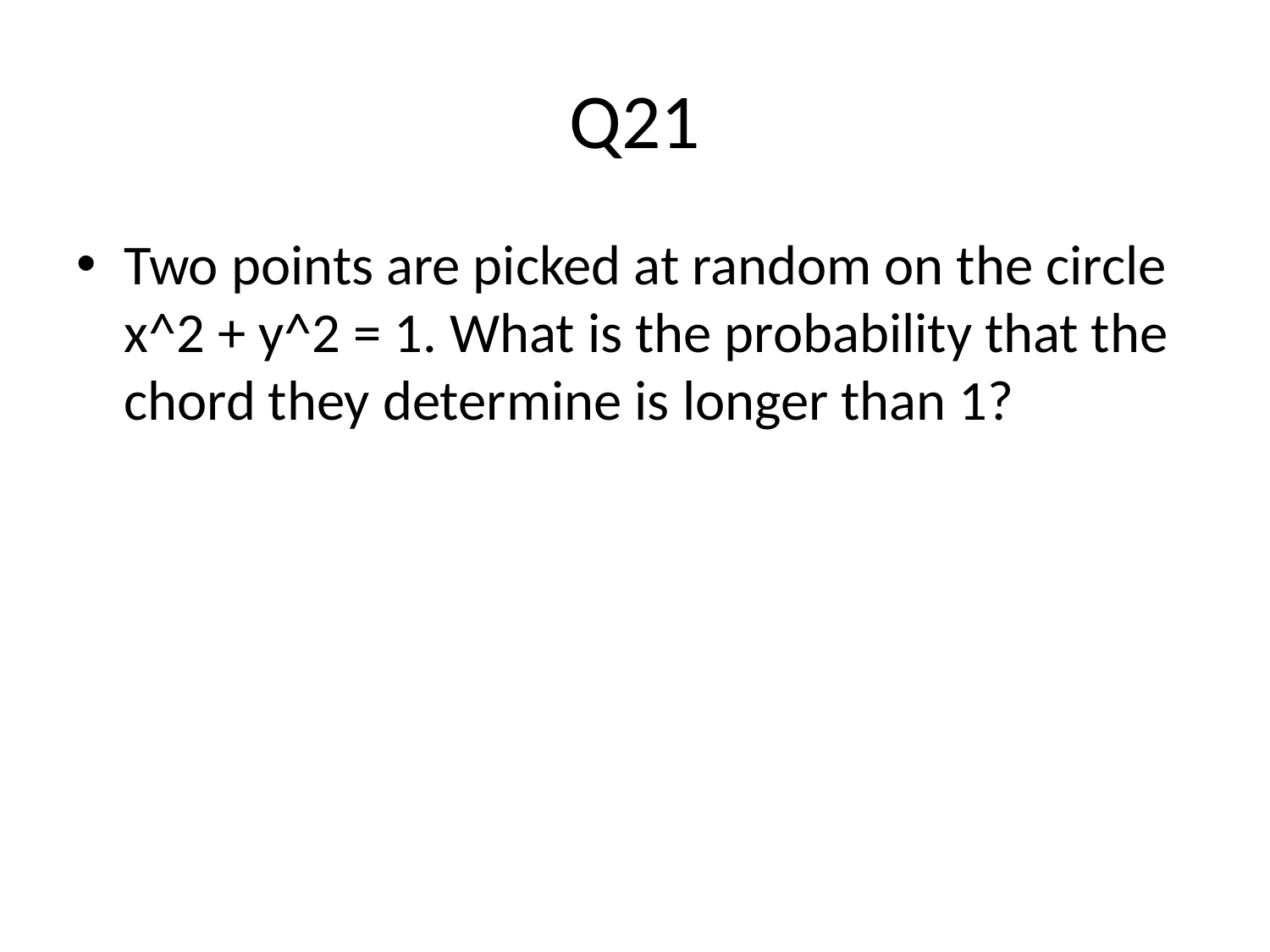

# Q21
Two points are picked at random on the circle x^2 + y^2 = 1. What is the probability that the chord they determine is longer than 1?